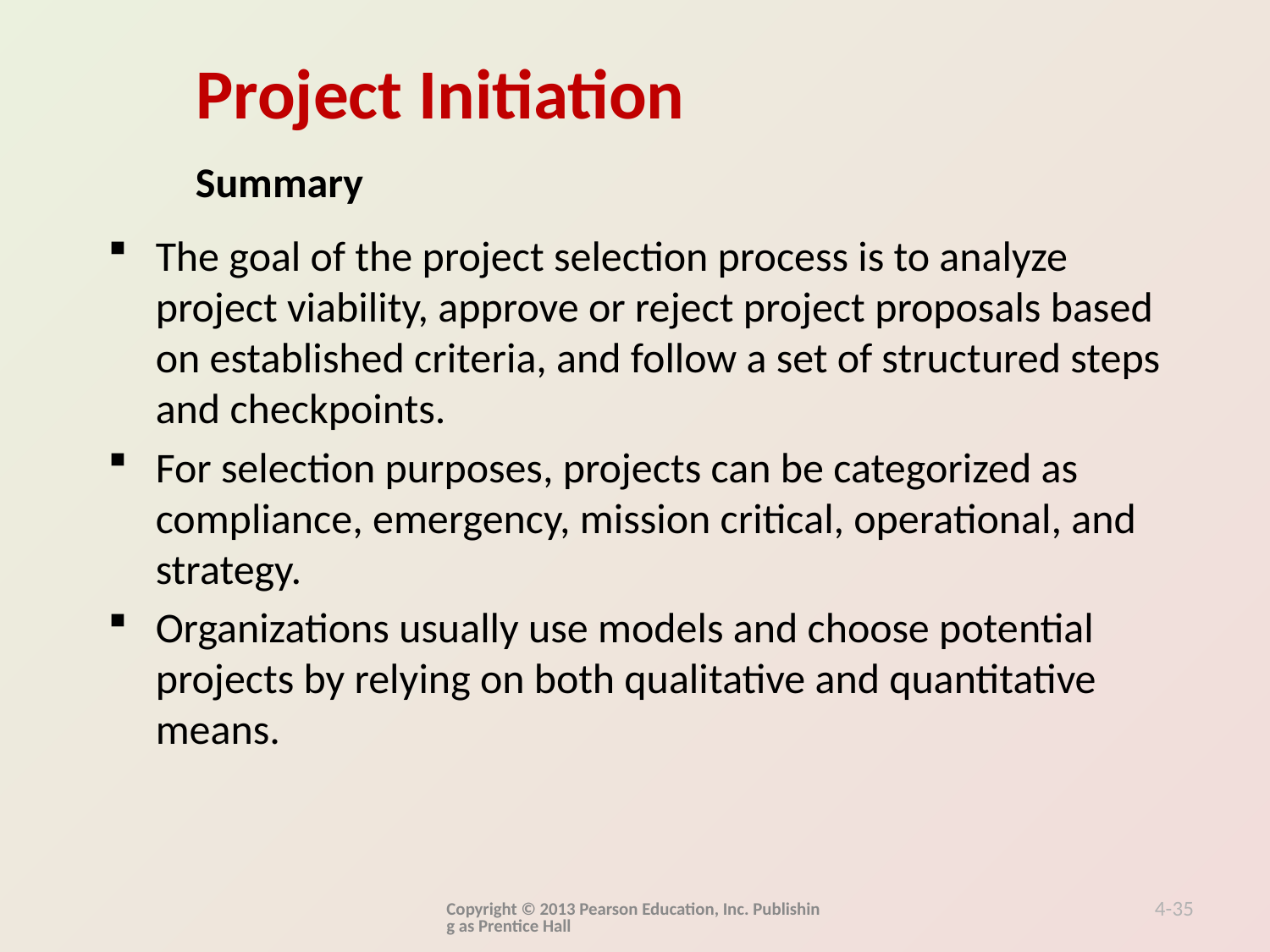

Summary
The goal of the project selection process is to analyze project viability, approve or reject project proposals based on established criteria, and follow a set of structured steps and checkpoints.
For selection purposes, projects can be categorized as compliance, emergency, mission critical, operational, and strategy.
Organizations usually use models and choose potential projects by relying on both qualitative and quantitative means.
Copyright © 2013 Pearson Education, Inc. Publishing as Prentice Hall
4-35